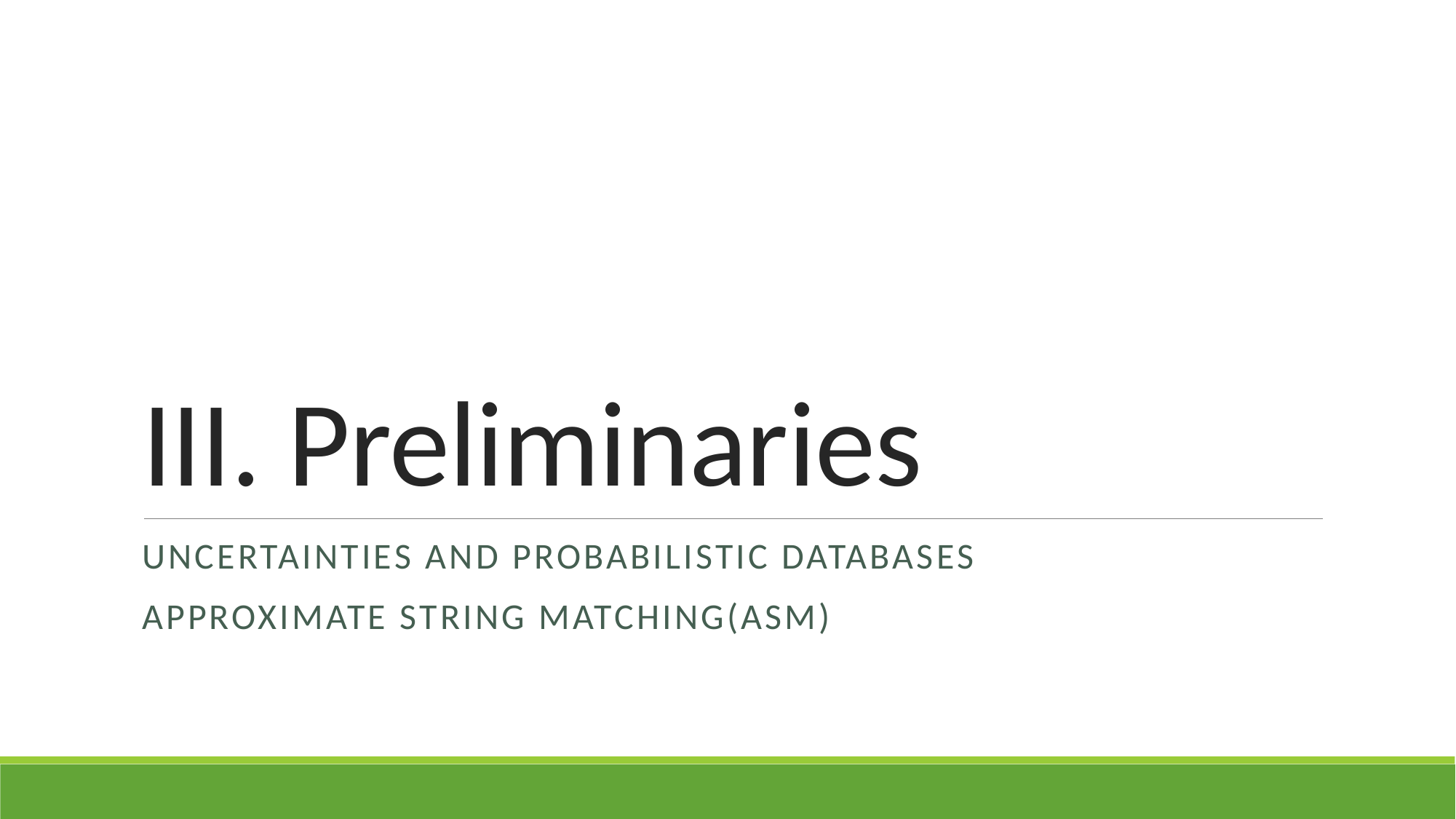

# III. Preliminaries
Uncertainties and Probabilistic Databases
Approximate String Matching(ASM)